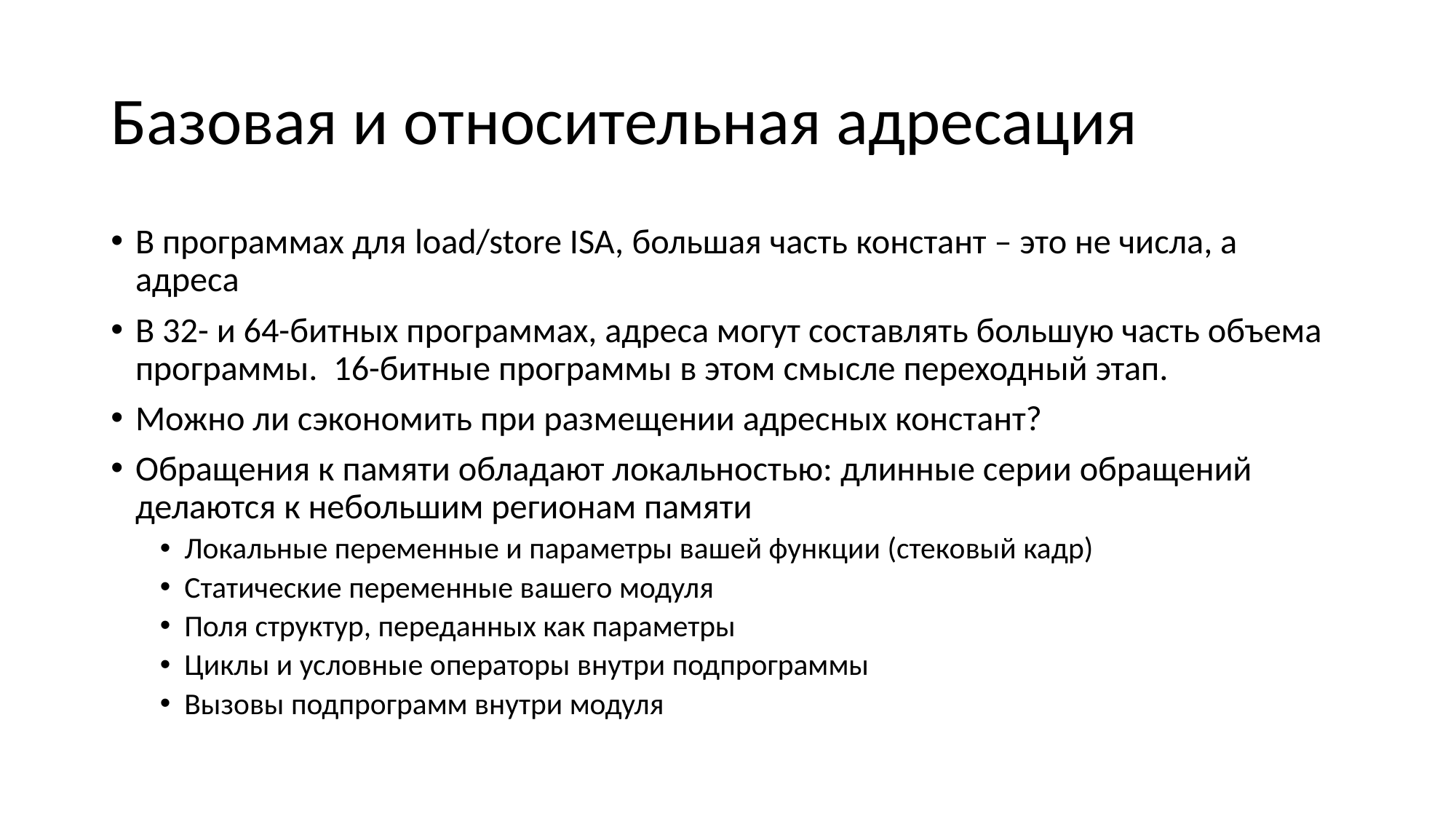

# Базовая и относительная адресация
В программах для load/store ISA, большая часть констант – это не числа, а адреса
В 32- и 64-битных программах, адреса могут составлять большую часть объема программы.  16-битные программы в этом смысле переходный этап.
Можно ли сэкономить при размещении адресных констант?
Обращения к памяти обладают локальностью: длинные серии обращений делаются к небольшим регионам памяти
Локальные переменные и параметры вашей функции (стековый кадр)
Статические переменные вашего модуля
Поля структур, переданных как параметры
Циклы и условные операторы внутри подпрограммы
Вызовы подпрограмм внутри модуля